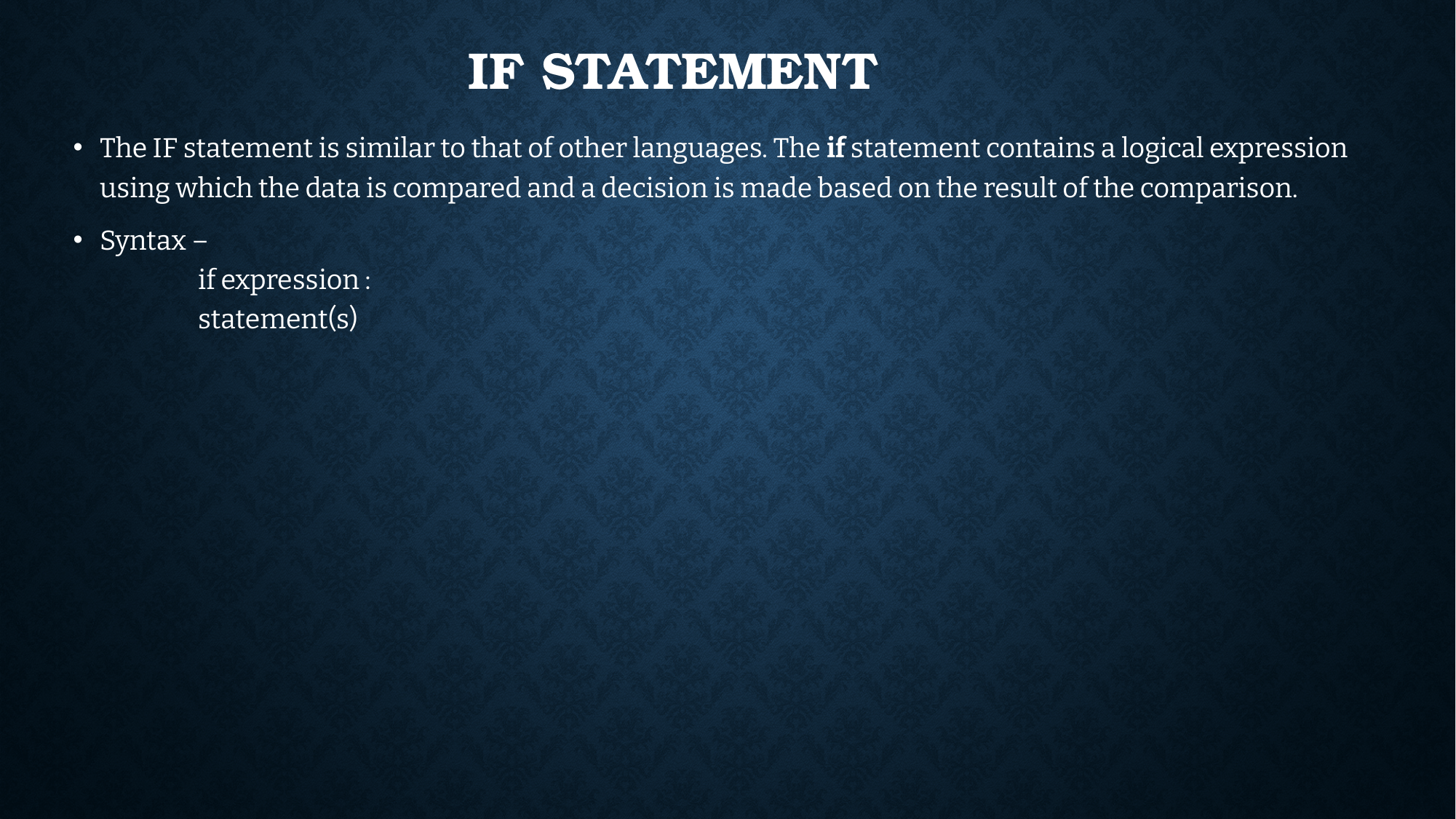

# IF Statement
The IF statement is similar to that of other languages. The if statement contains a logical expression using which the data is compared and a decision is made based on the result of the comparison.
Syntax –
		if expression :
			statement(s)